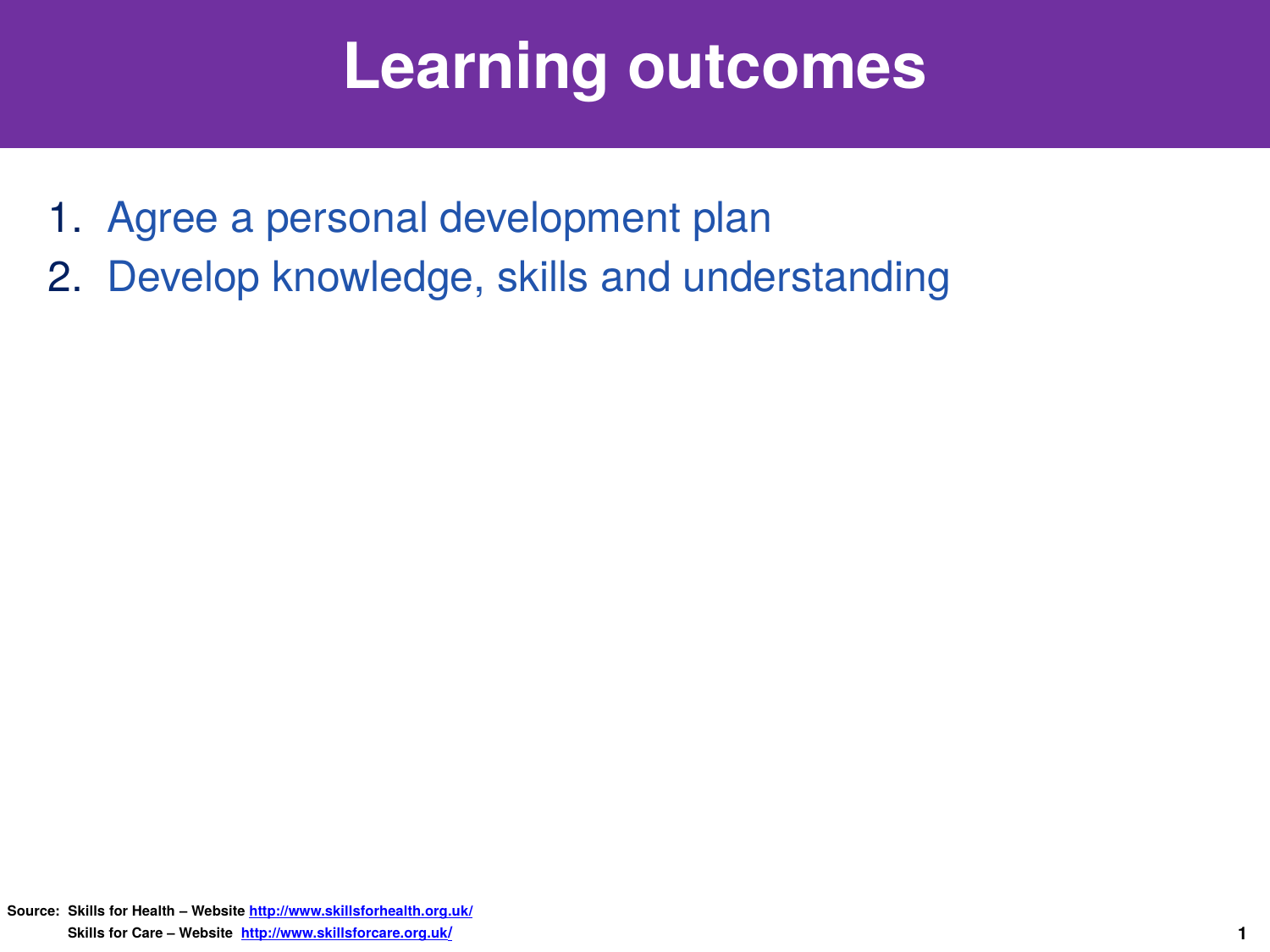

# Learning outcomes
1.  Agree a personal development plan
2.  Develop knowledge, skills and understanding

Source:  Skills for Health – Website http://www.skillsforhealth.org.uk/
               Skills for Care – Website  http://www.skillsforcare.org.uk/
1